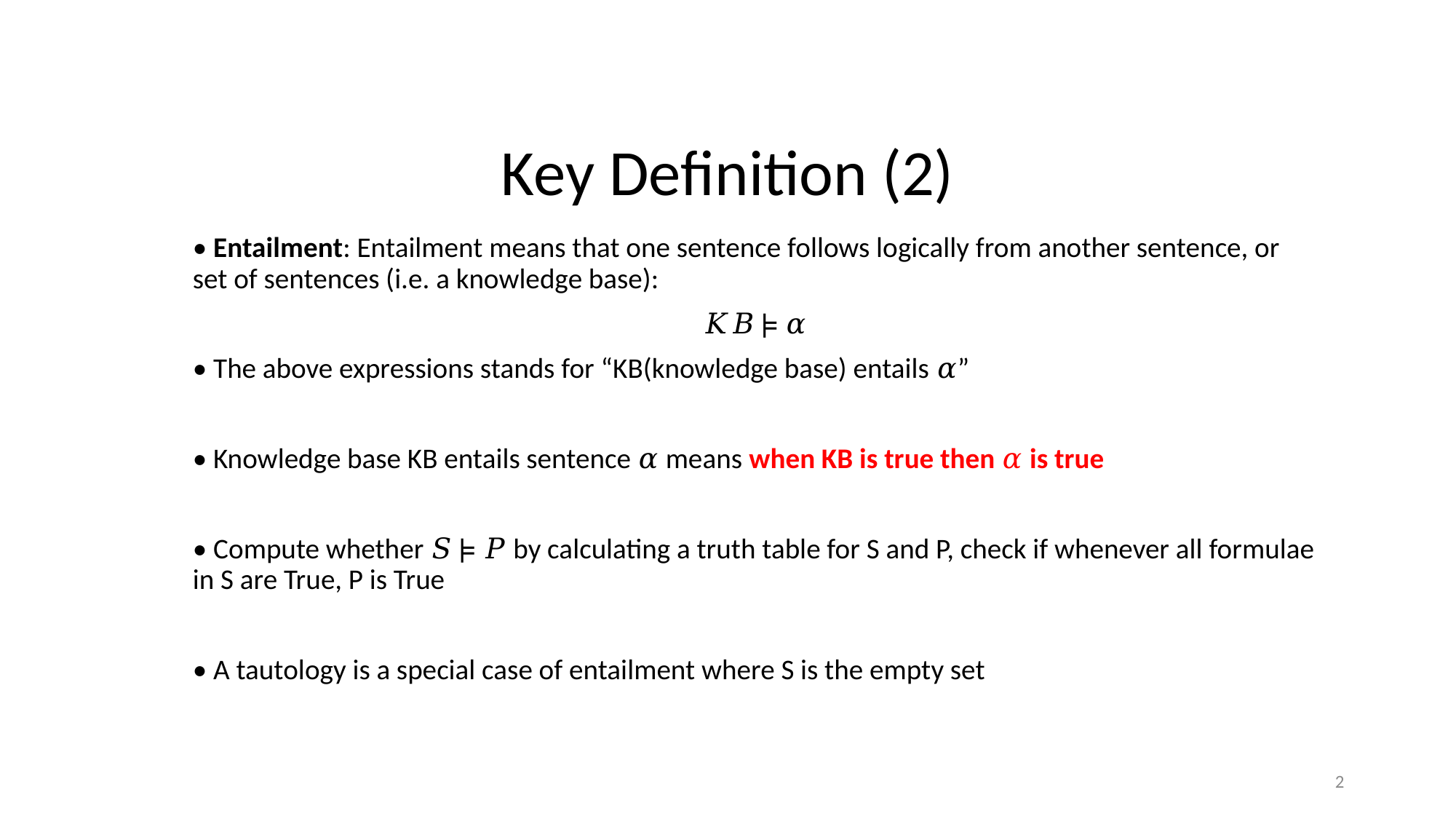

# Key Definition (2)
• Entailment: Entailment means that one sentence follows logically from another sentence, or set of sentences (i.e. a knowledge base):
𝐾𝐵 ⊧ 𝛼
• The above expressions stands for “KB(knowledge base) entails 𝛼”

• Knowledge base KB entails sentence 𝛼 means when KB is true then 𝛼 is true

• Compute whether 𝑆 ⊧ 𝑃 by calculating a truth table for S and P, check if whenever all formulae in S are True, P is True

• A tautology is a special case of entailment where S is the empty set
2